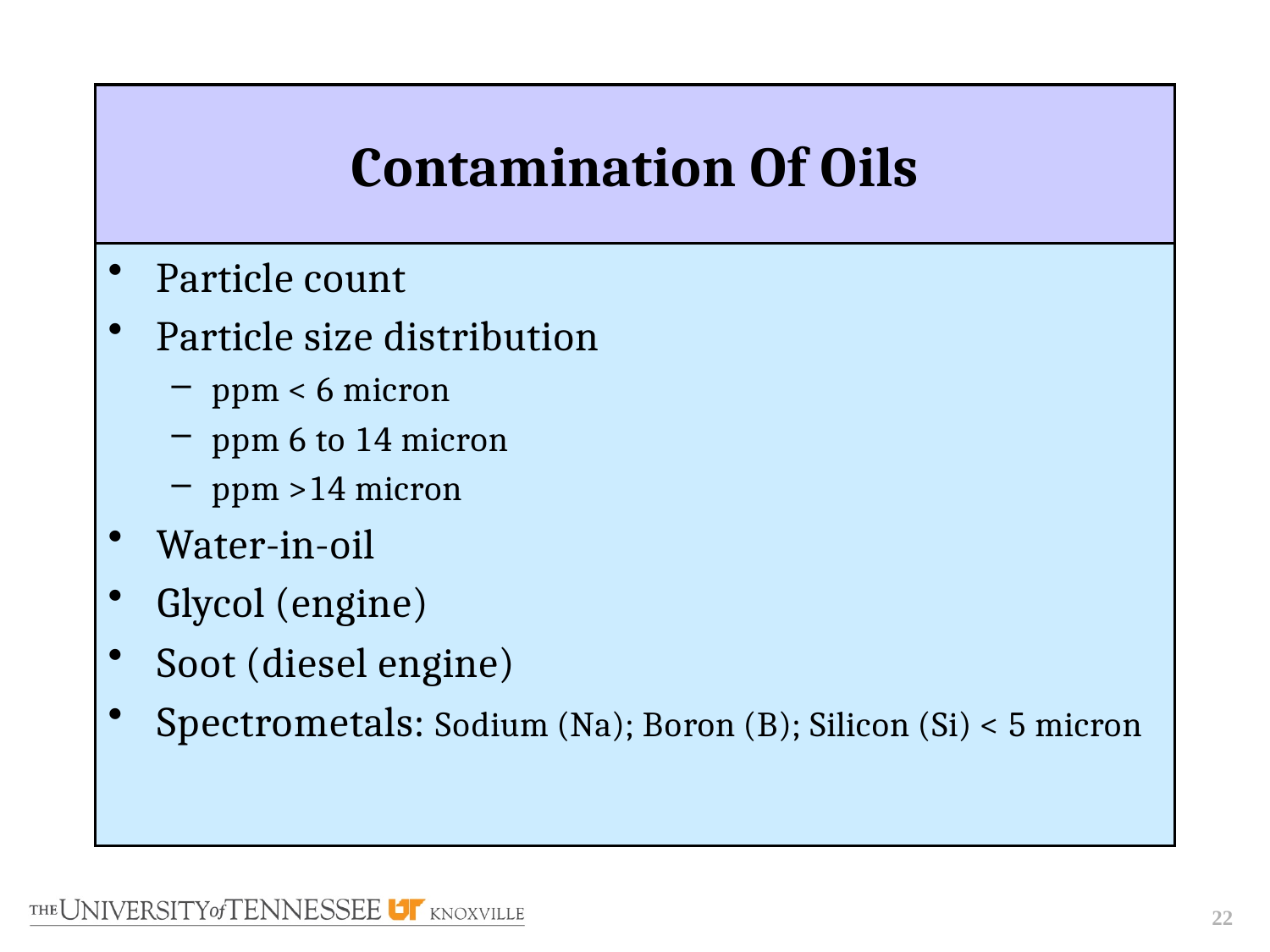

# Contamination Of Oils
Particle count
Particle size distribution
ppm < 6 micron
ppm 6 to 14 micron
ppm >14 micron
Water-in-oil
Glycol (engine)
Soot (diesel engine)
Spectrometals: Sodium (Na); Boron (B); Silicon (Si) < 5 micron

22